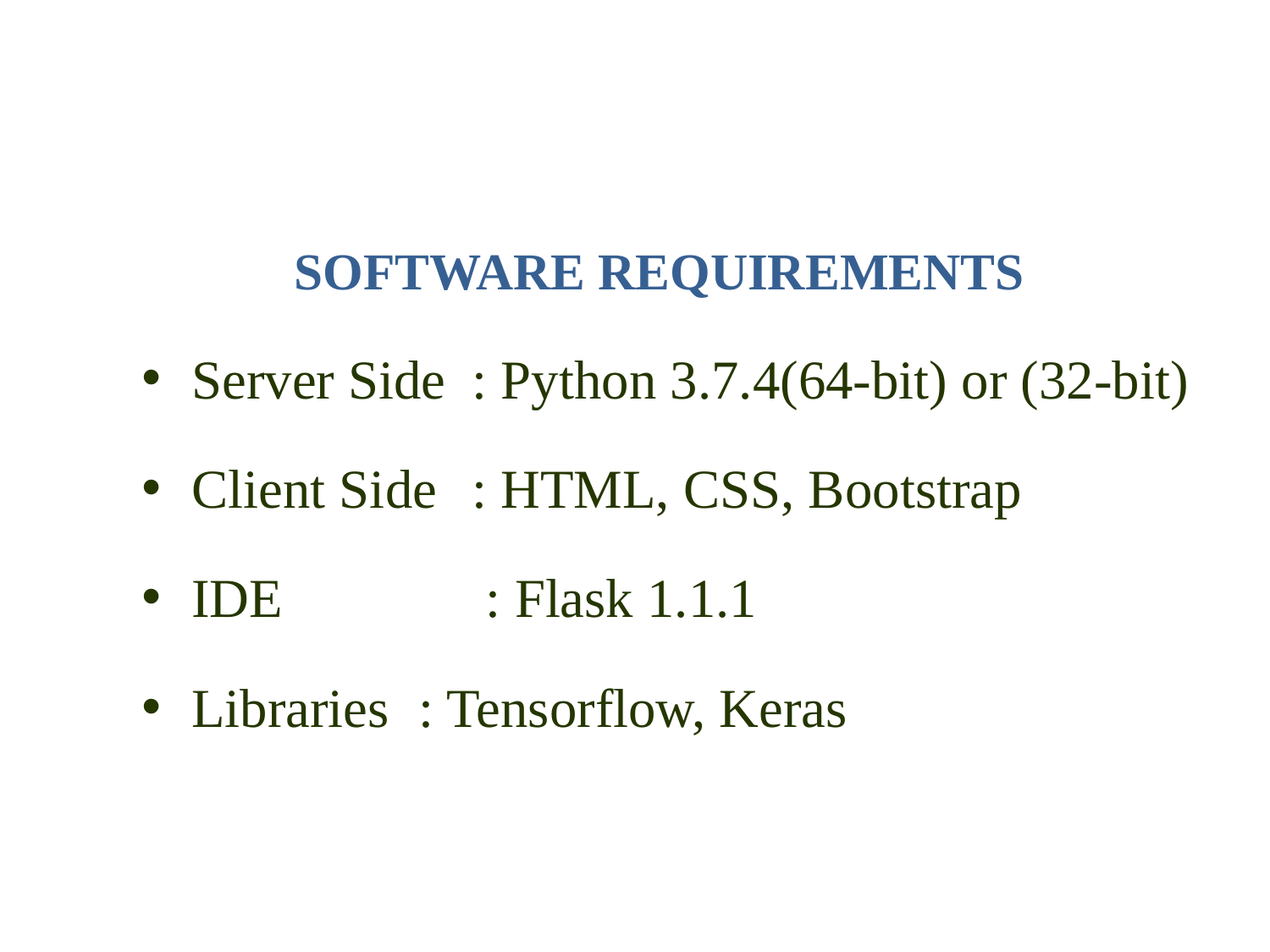

SOFTWARE REQUIREMENTS
Server Side		 : Python 3.7.4(64-bit) or (32-bit)
Client Side		 : HTML, CSS, Bootstrap
IDE          		  : Flask 1.1.1
Libraries		 : Tensorflow, Keras